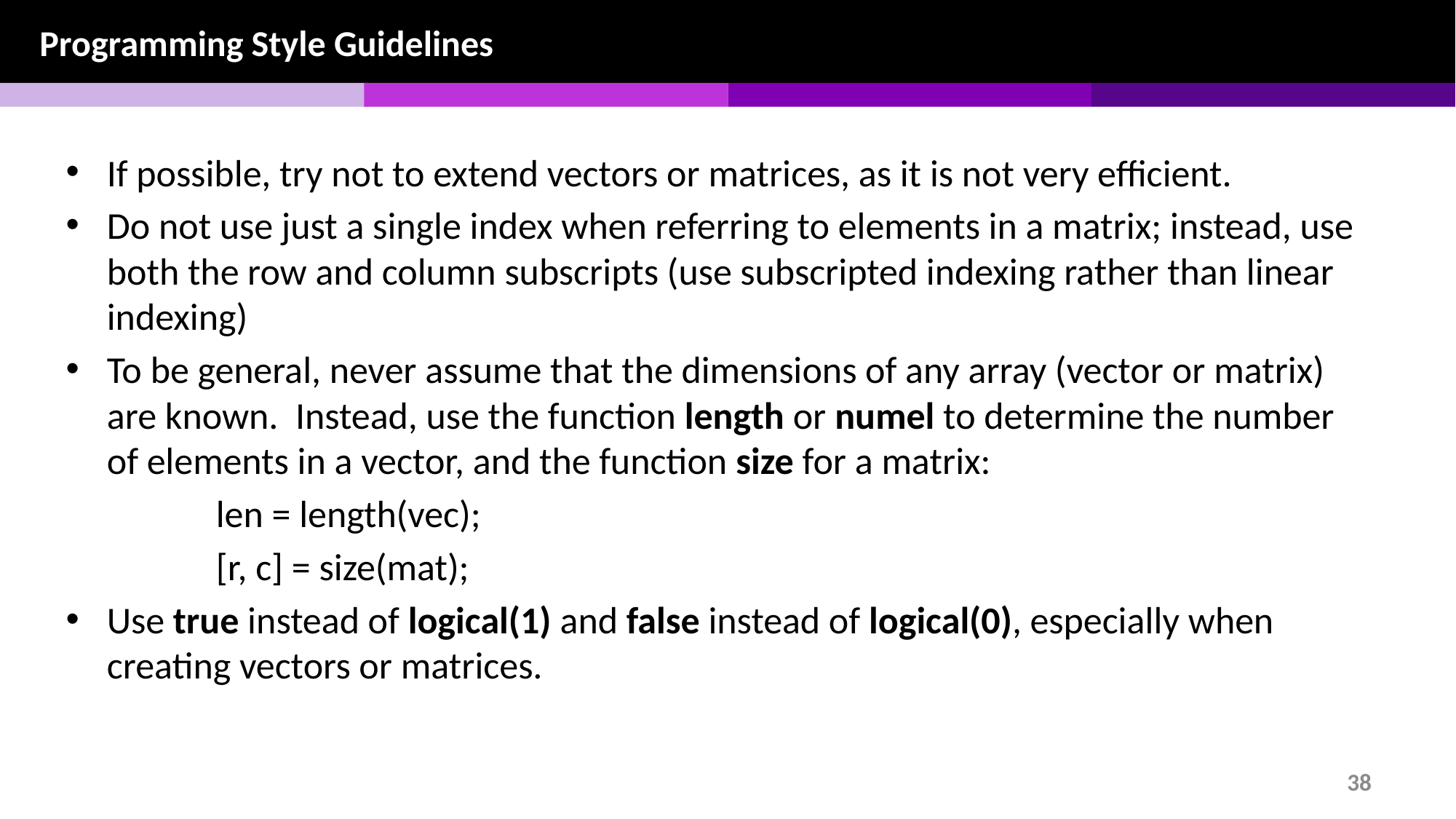

Programming Style Guidelines
If possible, try not to extend vectors or matrices, as it is not very efficient.
Do not use just a single index when referring to elements in a matrix; instead, use both the row and column subscripts (use subscripted indexing rather than linear indexing)
To be general, never assume that the dimensions of any array (vector or matrix) are known.  Instead, use the function length or numel to determine the number of elements in a vector, and the function size for a matrix:
		len = length(vec);
		[r, c] = size(mat);
Use true instead of logical(1) and false instead of logical(0), especially when creating vectors or matrices.